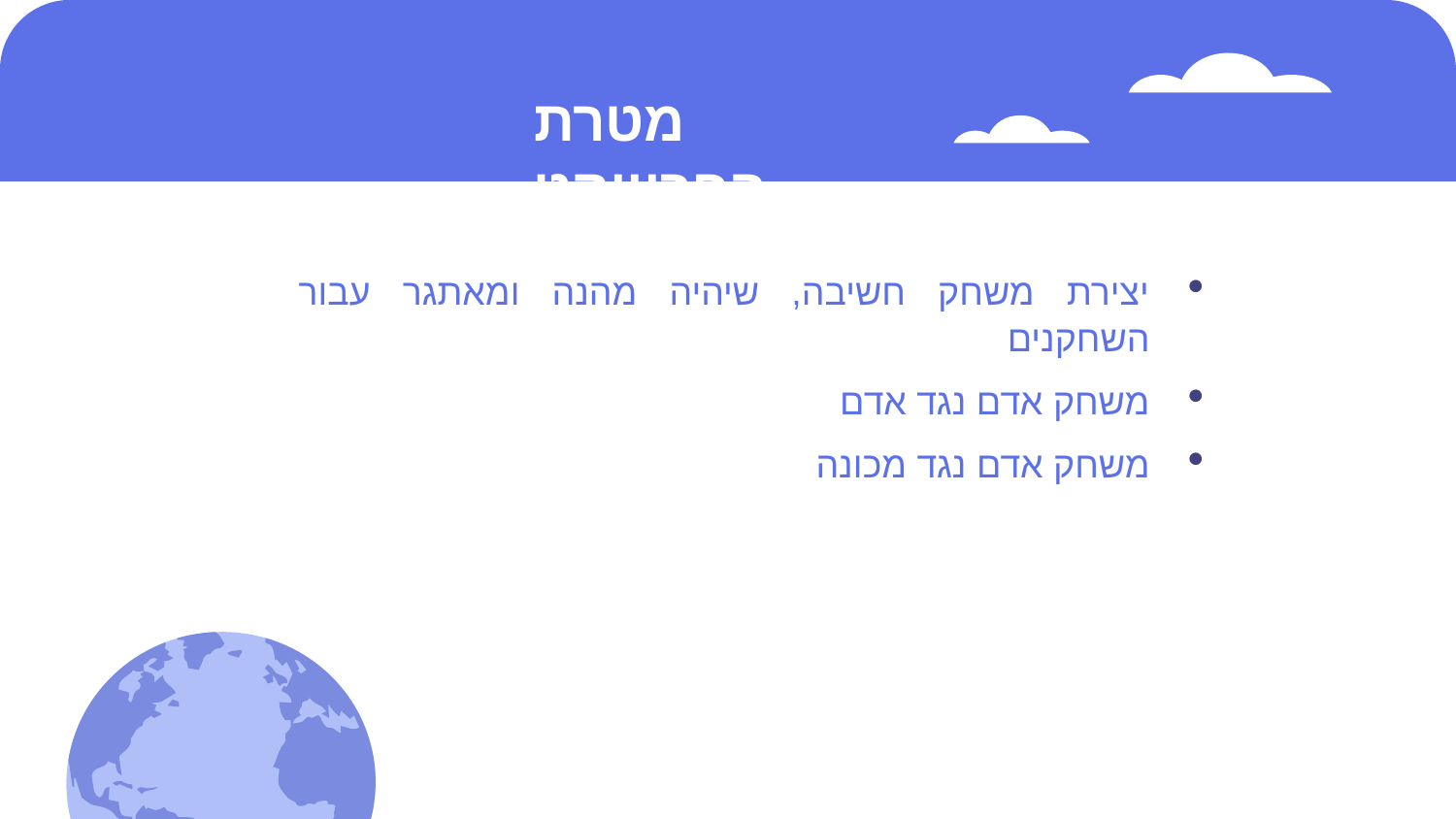

# מטרת הפרוייקט
יצירת משחק חשיבה, שיהיה מהנה ומאתגר עבור השחקנים
משחק אדם נגד אדם
משחק אדם נגד מכונה